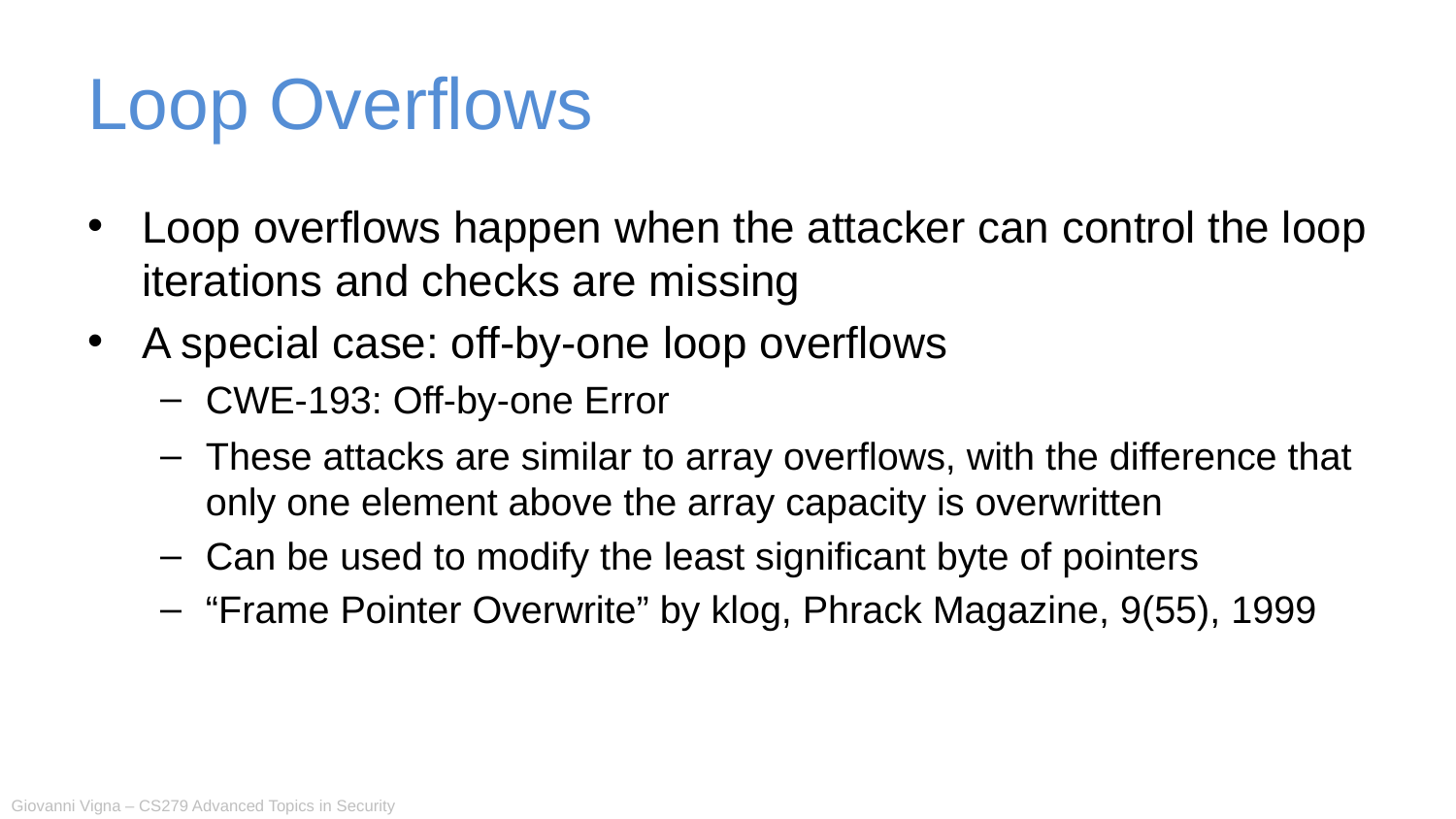

# Loop Overflows
Loop overflows happen when the attacker can control the loop iterations and checks are missing
A special case: off-by-one loop overflows
CWE-193: Off-by-one Error
These attacks are similar to array overflows, with the difference that only one element above the array capacity is overwritten
Can be used to modify the least significant byte of pointers
“Frame Pointer Overwrite” by klog, Phrack Magazine, 9(55), 1999